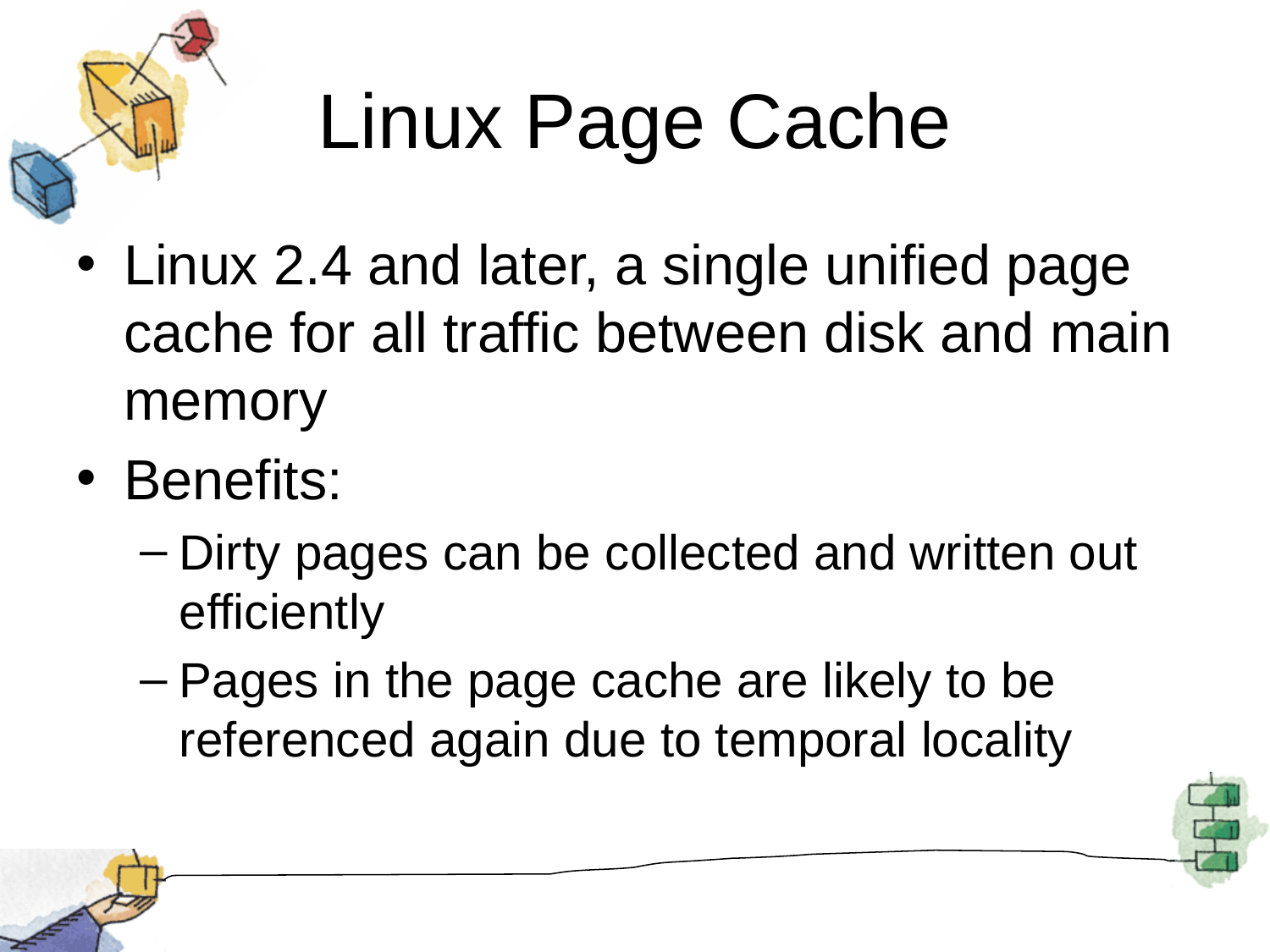

# Linux Page Cache
Linux 2.4 and later, a single unified page cache for all traffic between disk and main memory
Benefits:
Dirty pages can be collected and written out efficiently
Pages in the page cache are likely to be referenced again due to temporal locality